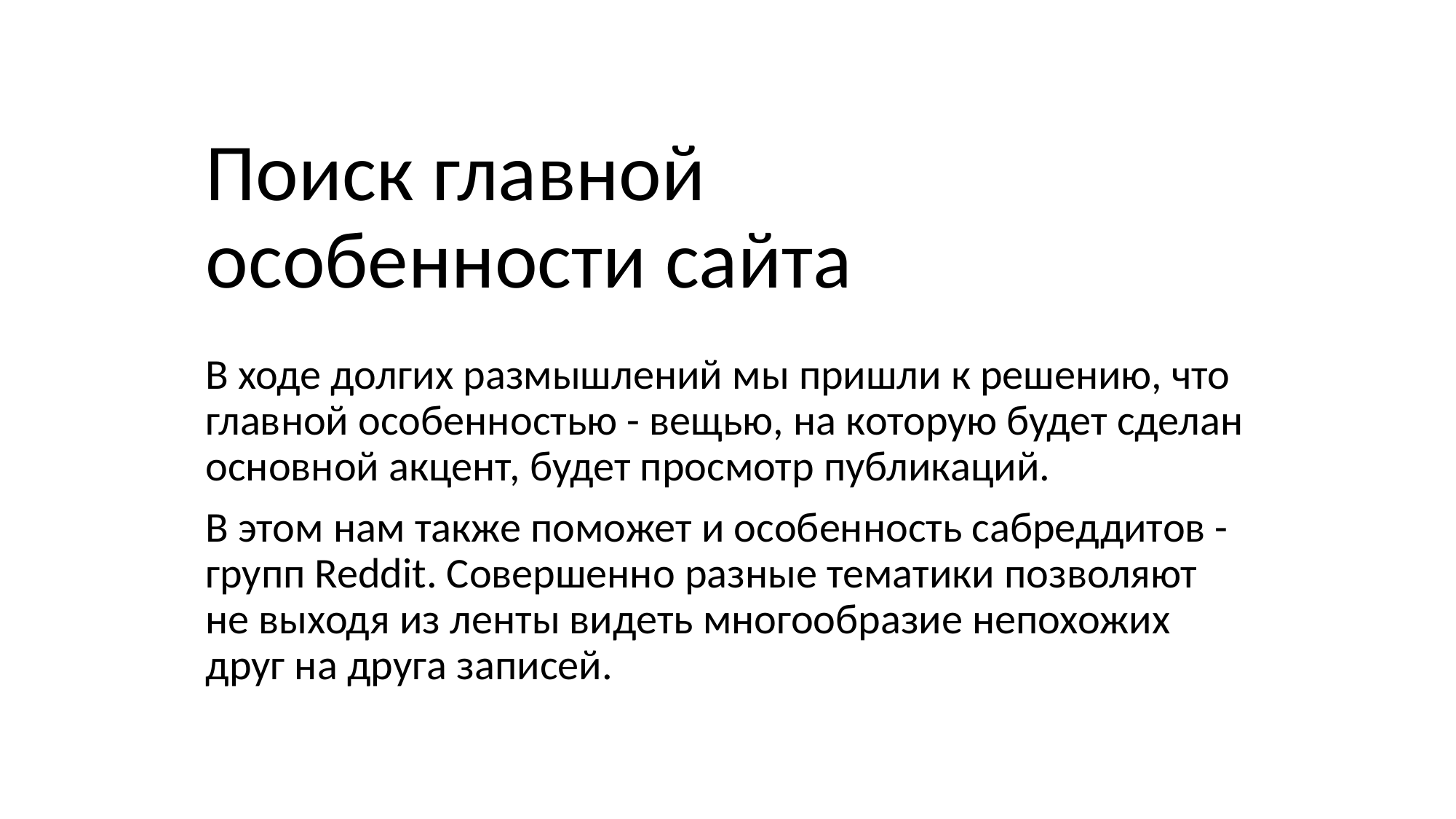

# Поиск главной особенности сайта
В ходе долгих размышлений мы пришли к решению, что главной особенностью - вещью, на которую будет сделан основной акцент, будет просмотр публикаций.
В этом нам также поможет и особенность сабреддитов - групп Reddit. Совершенно разные тематики позволяют не выходя из ленты видеть многообразие непохожих друг на друга записей.